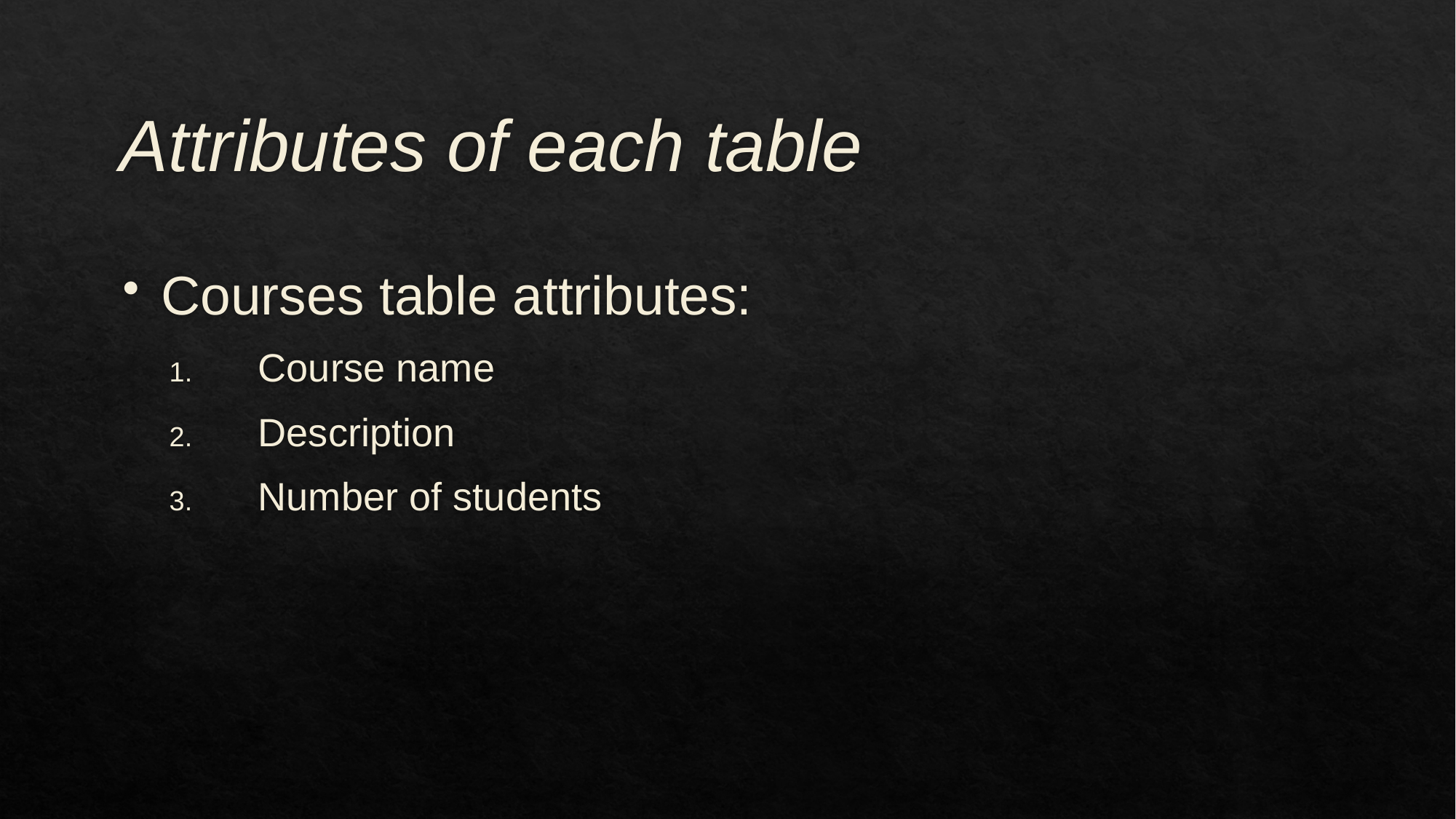

# Attributes of each table
Courses table attributes:
Course name
Description
Number of students